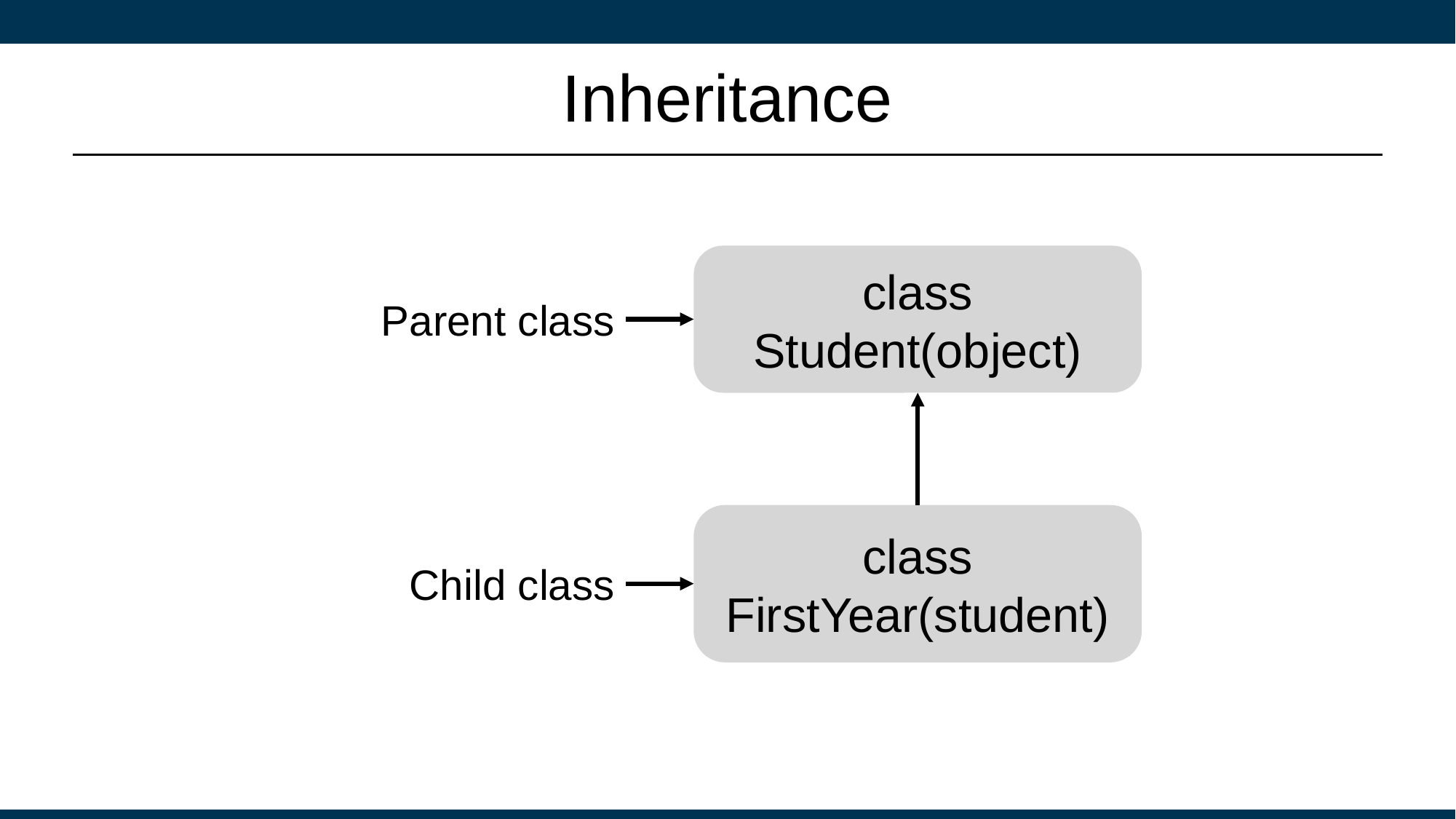

# Inheritance
class Student(object)
Parent class
class FirstYear(student)
Child class